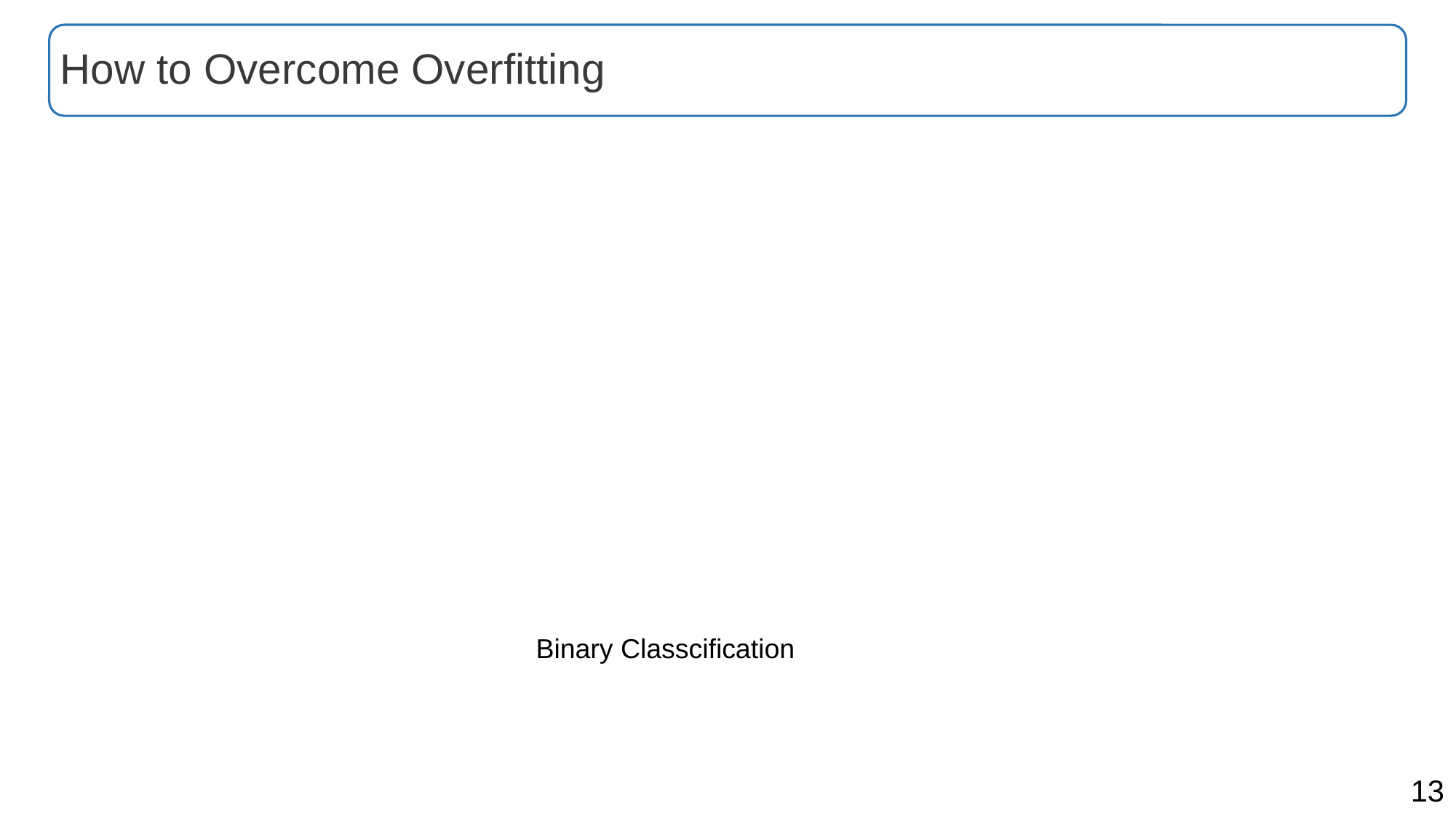

# How to Overcome Overfitting

Binary Classcification